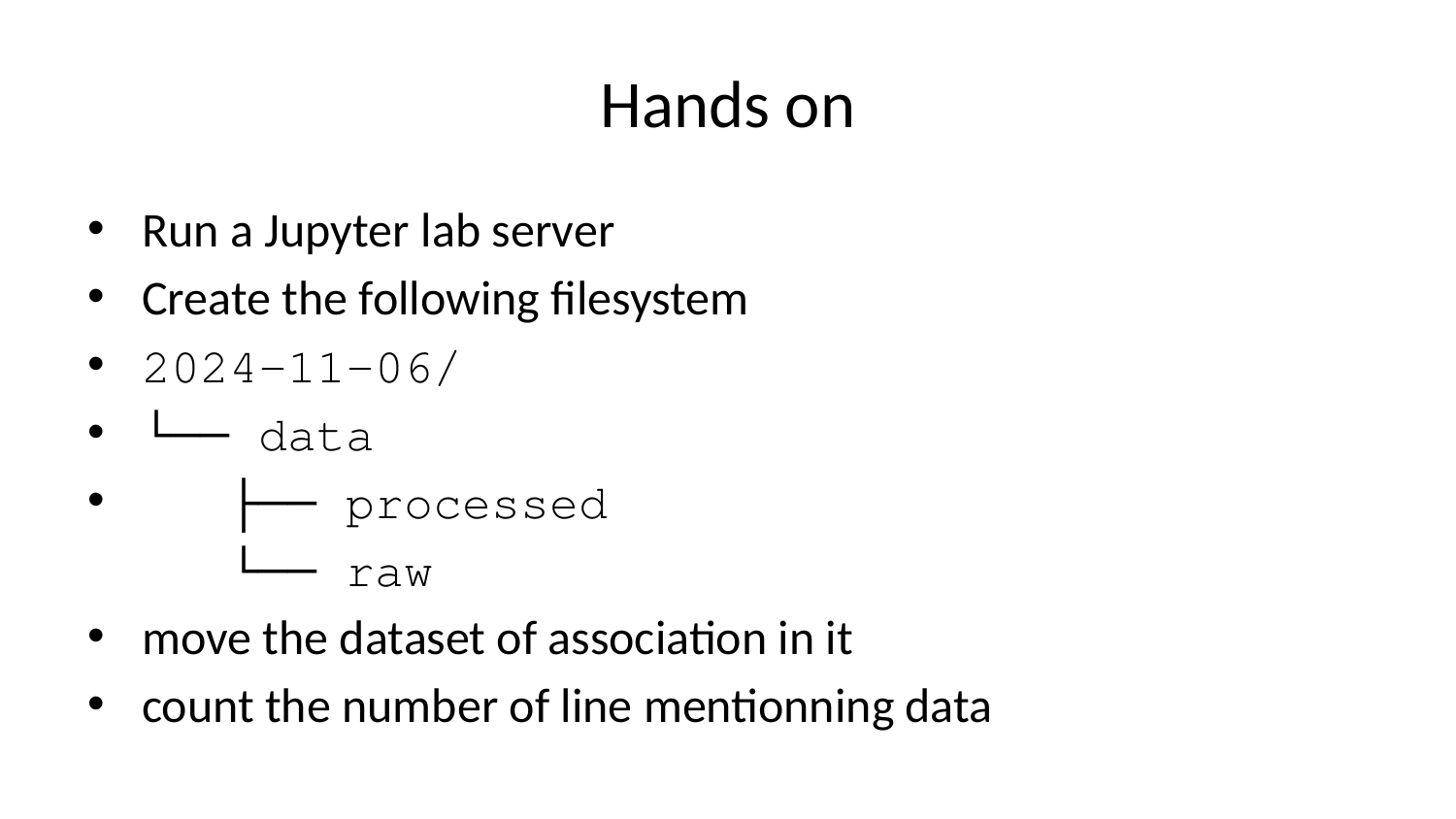

# Hands on
Run a Jupyter lab server
Create the following filesystem
2024-11-06/
└── data
   ├── processed
   └── raw
move the dataset of association in it
count the number of line mentionning data